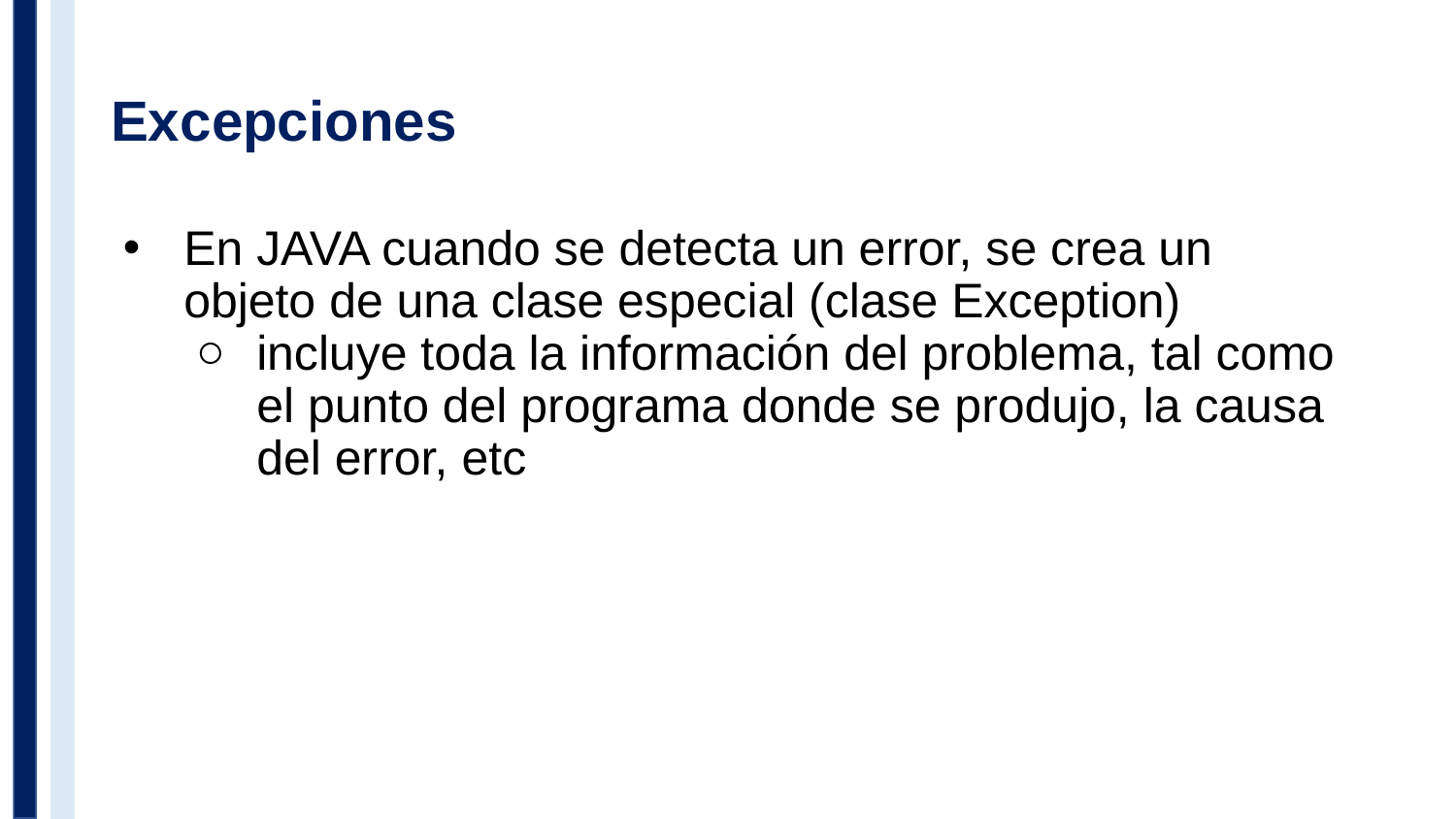

# Excepciones
En JAVA cuando se detecta un error, se crea un objeto de una clase especial (clase Exception)
incluye toda la información del problema, tal como el punto del programa donde se produjo, la causa del error, etc